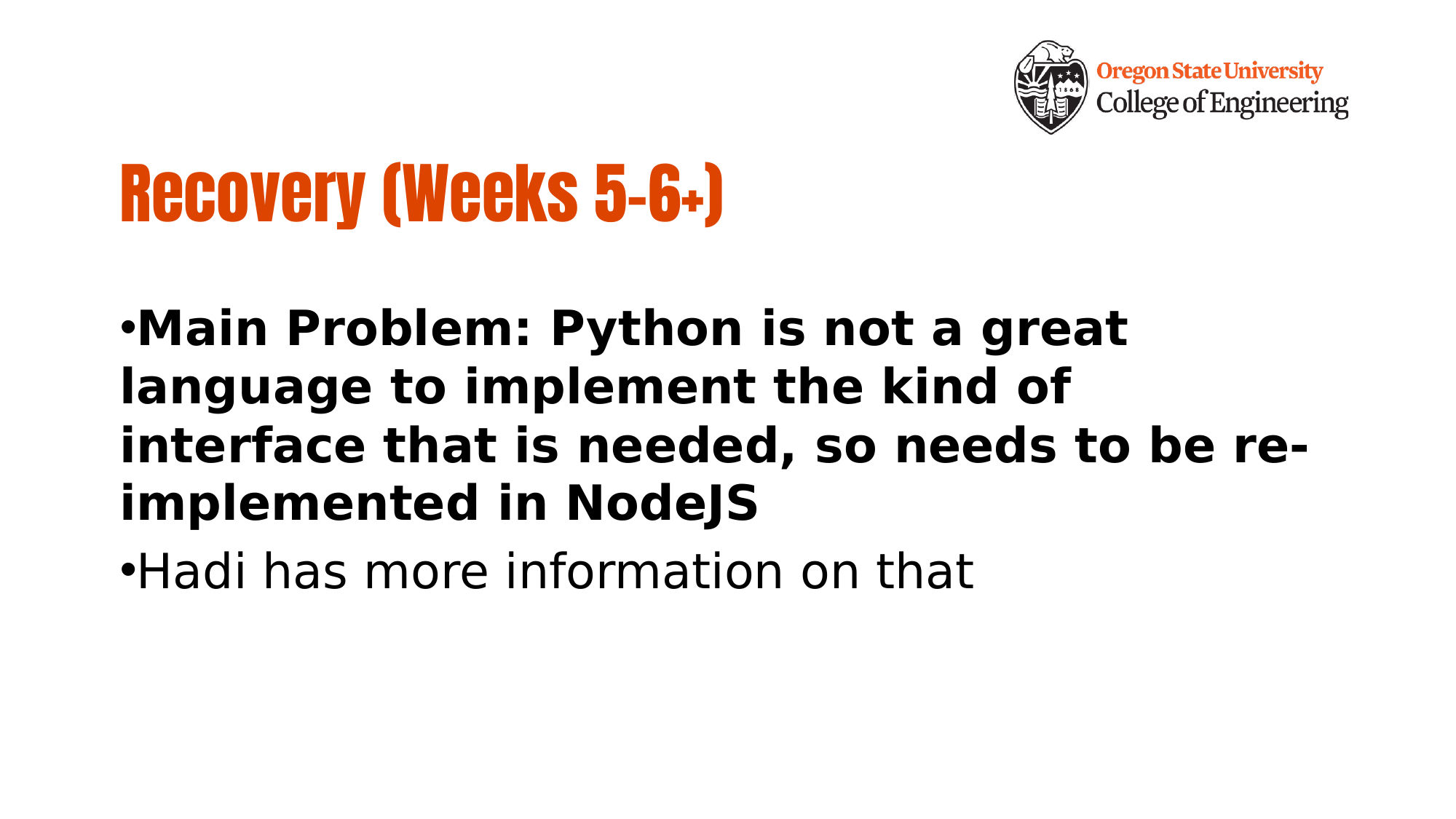

# Recovery (Weeks 5-6+)
Main Problem: Python is not a great language to implement the kind of interface that is needed, so needs to be re-implemented in NodeJS
Hadi has more information on that